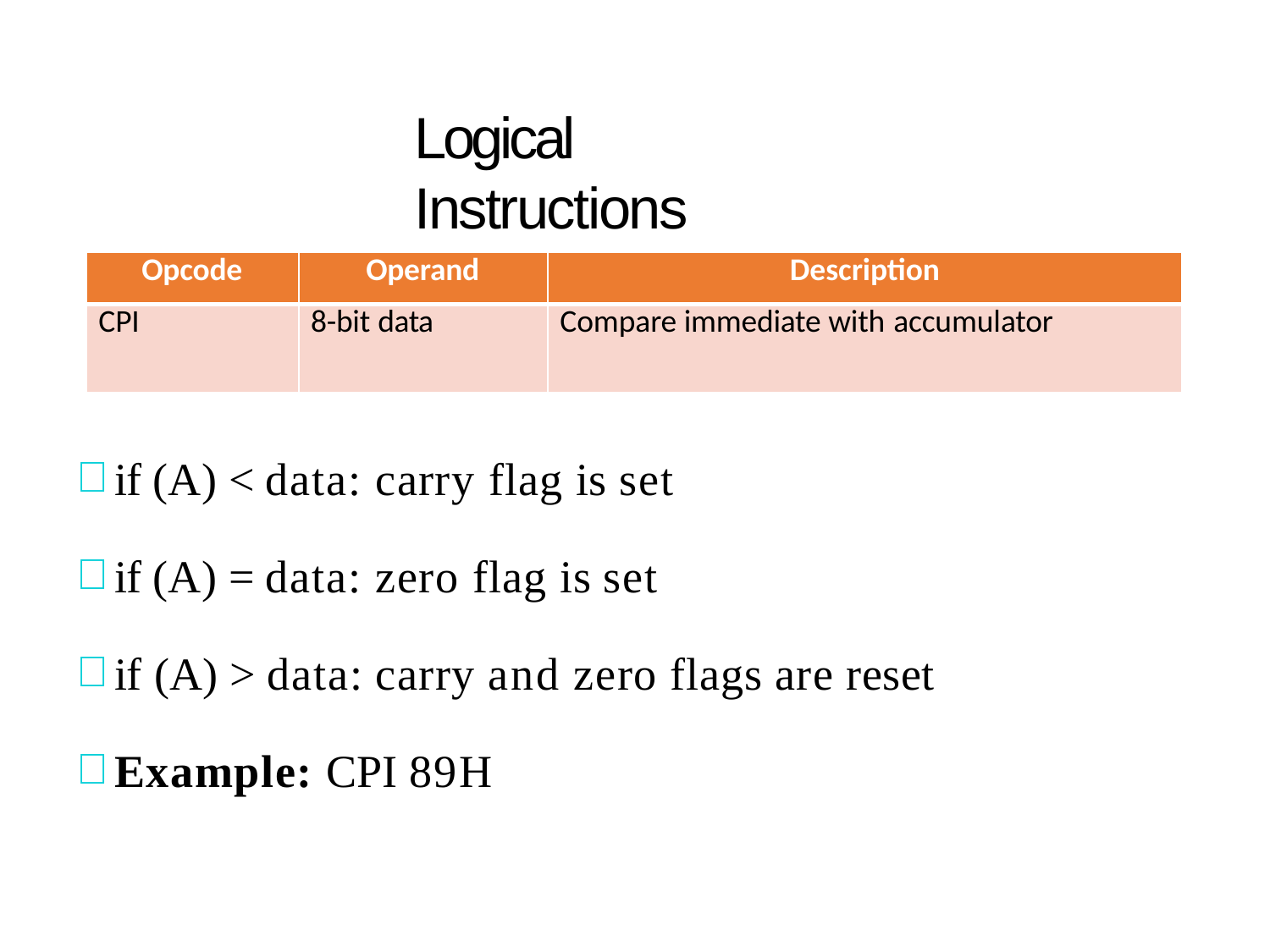

# Logical Instructions
| Opcode | Operand | Description |
| --- | --- | --- |
| CPI | 8-bit data | Compare immediate with accumulator |
if (A) < data: carry flag is set
if (A) = data: zero flag is set
if (A) > data: carry and zero flags are reset
Example: CPI 89H